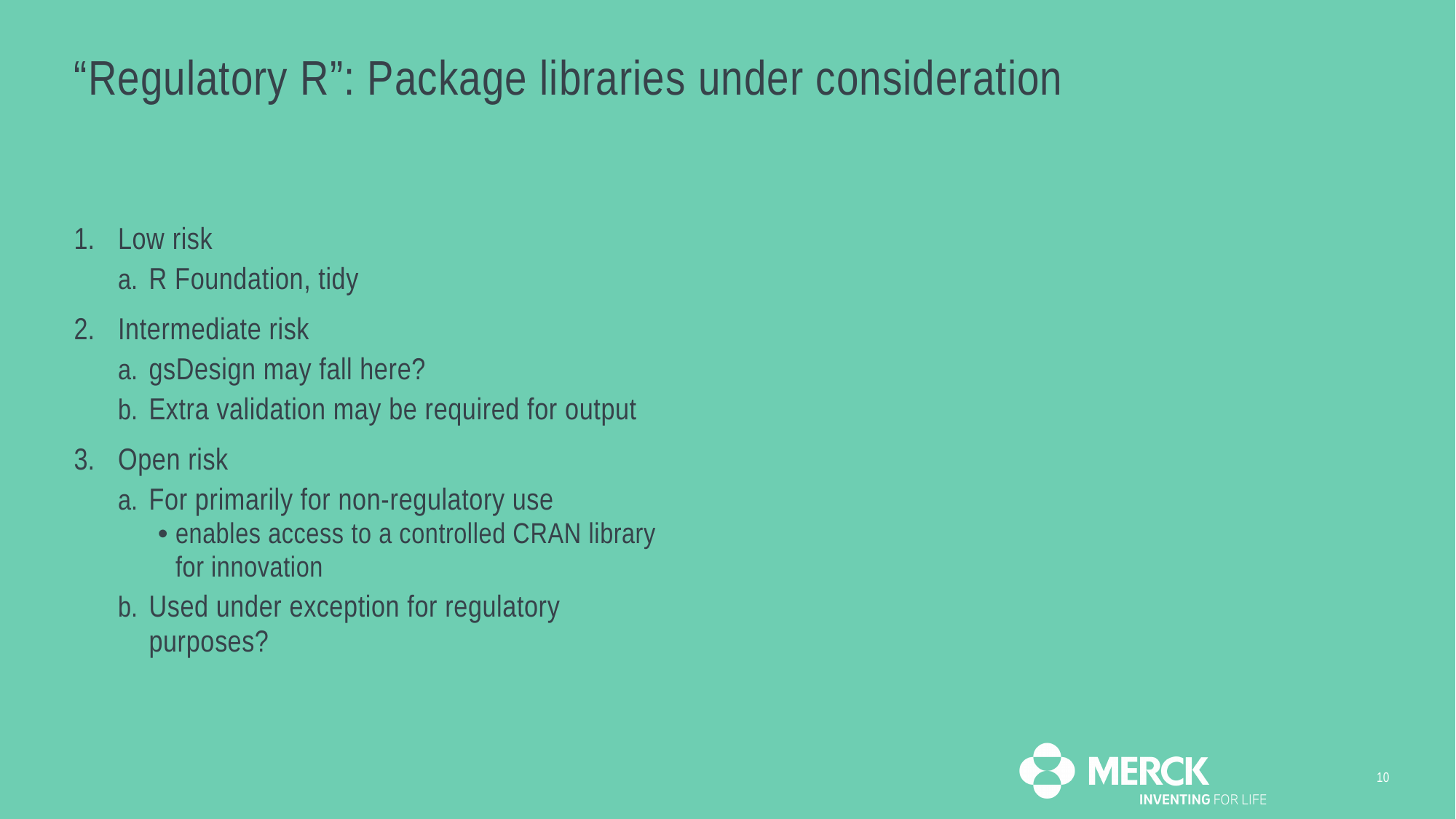

# “Regulatory R”: Package libraries under consideration
Low risk
R Foundation, tidy
Intermediate risk
gsDesign may fall here?
Extra validation may be required for output
Open risk
For primarily for non-regulatory use
enables access to a controlled CRAN library for innovation
Used under exception for regulatory purposes?
10